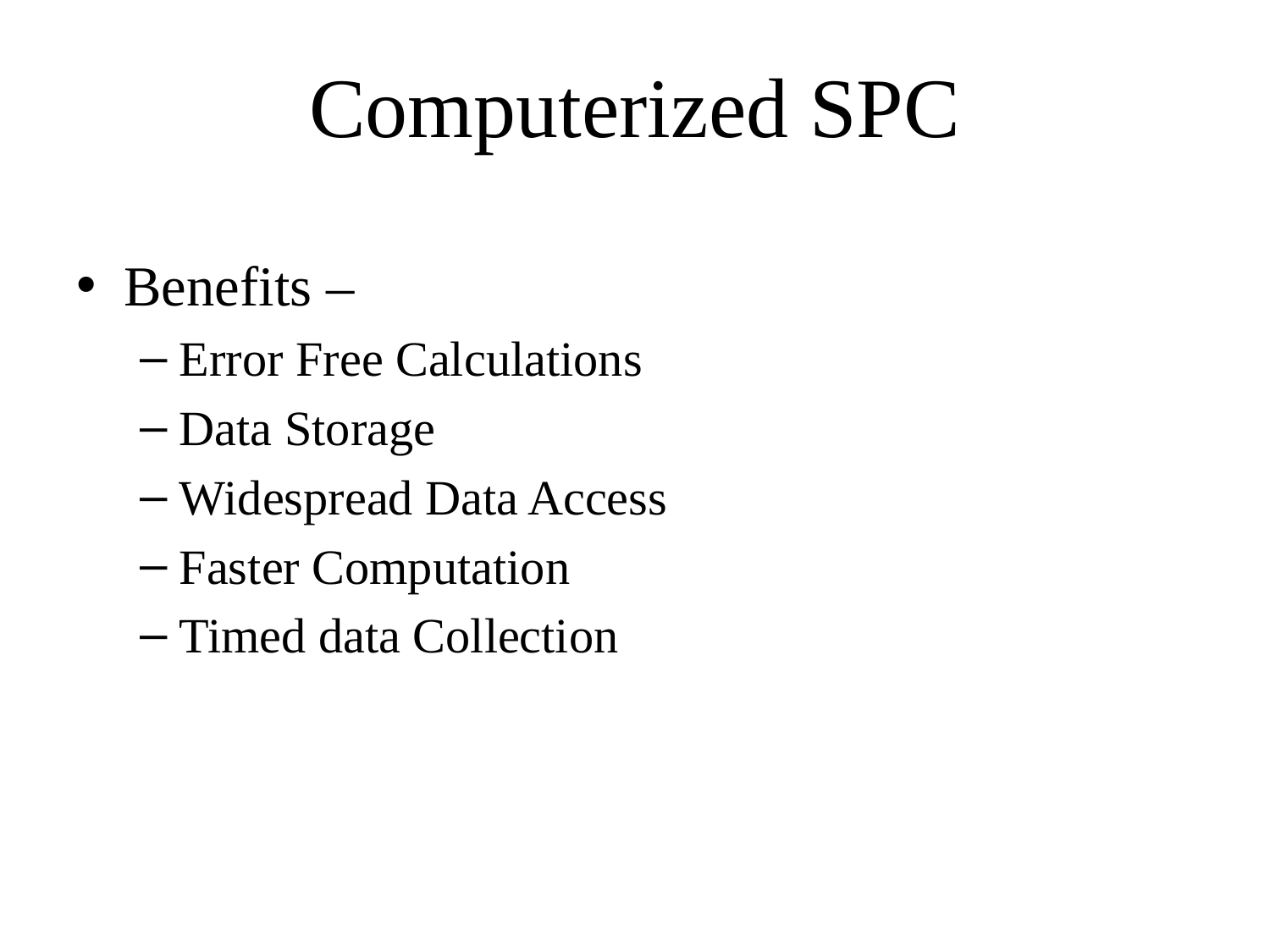

# Computerized SPC
Benefits –
Error Free Calculations
Data Storage
Widespread Data Access
Faster Computation
Timed data Collection